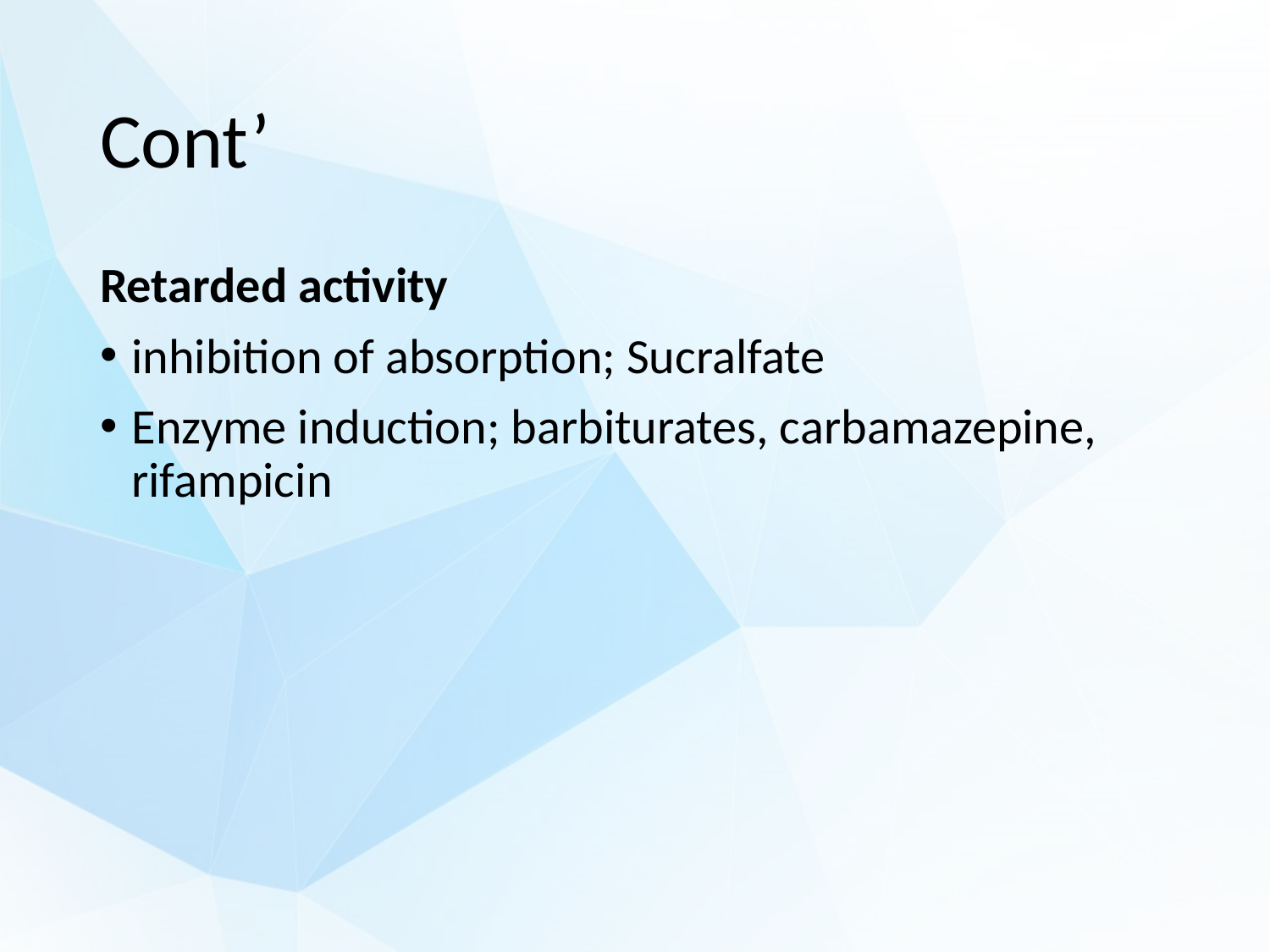

# Cont’
Retarded activity
inhibition of absorption; Sucralfate
Enzyme induction; barbiturates, carbamazepine, rifampicin